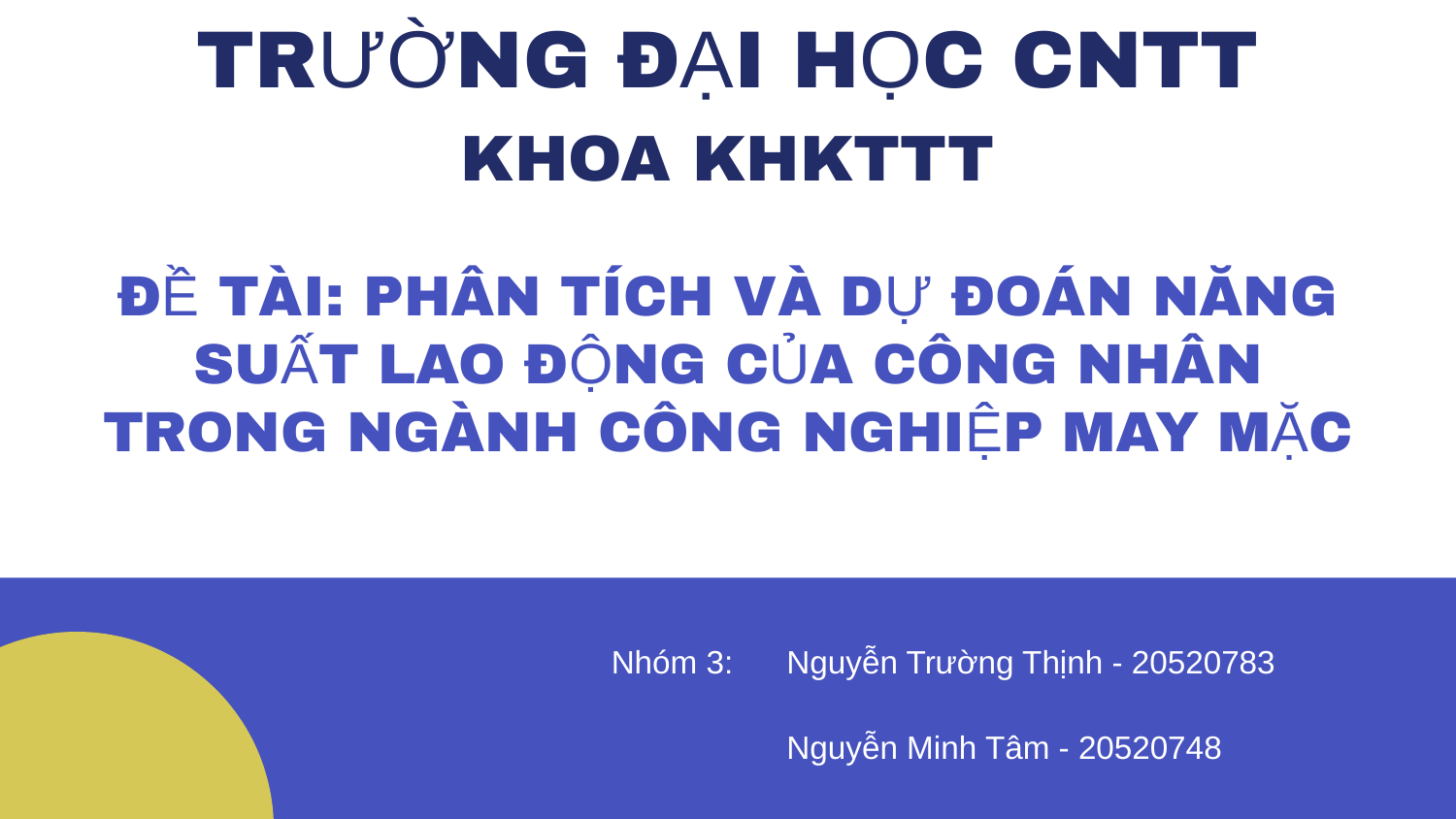

TRƯỜNG ĐẠI HỌC CNTT
KHOA KHKTTT
# ĐỀ TÀI: PHÂN TÍCH VÀ DỰ ĐOÁN NĂNG SUẤT LAO ĐỘNG CỦA CÔNG NHÂN TRONG NGÀNH CÔNG NGHIỆP MAY MẶC
Nhóm 3:
Nguyễn Trường Thịnh - 20520783
Nguyễn Minh Tâm - 20520748